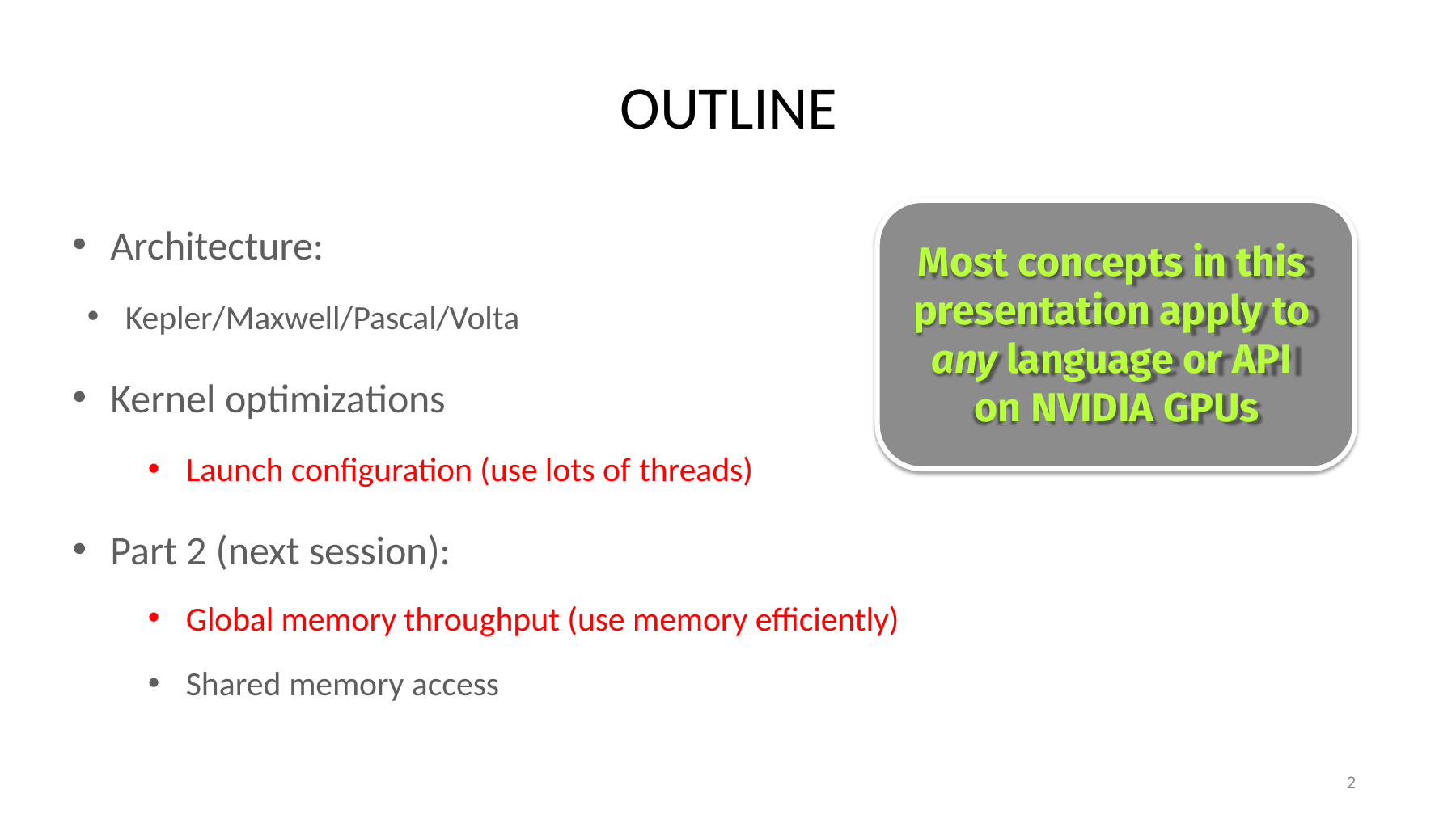

# OUTLINE

Architecture:
Kepler/Maxwell/Pascal/Volta

Most concepts in this  presentation apply to  any language or API  on NVIDIA GPUs

Kernel optimizations
Launch configuration (use lots of threads)

Part 2 (next session):
Global memory throughput (use memory efficiently)
Shared memory access
2